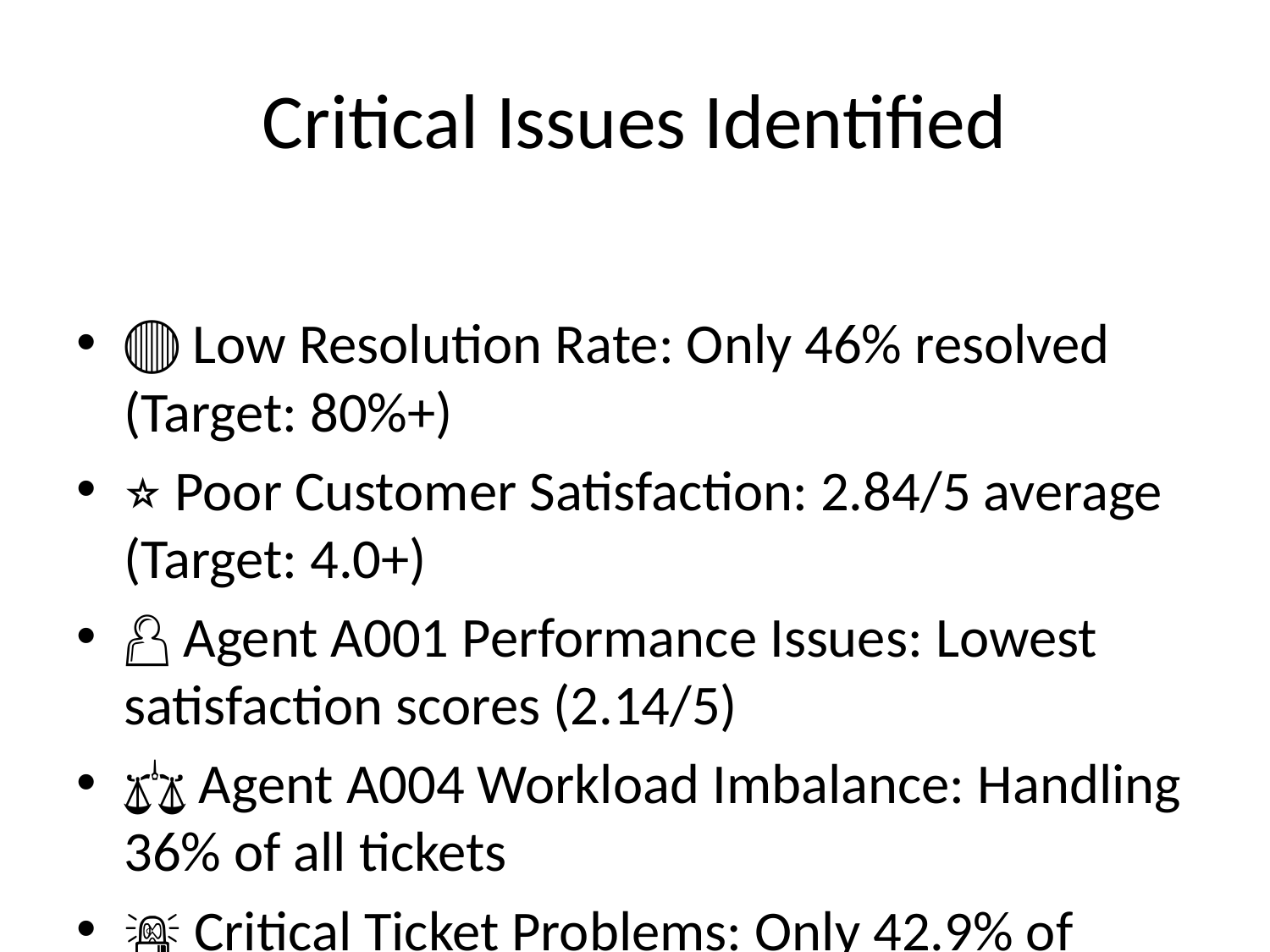

# Critical Issues Identified

🔴 Low Resolution Rate: Only 46% resolved (Target: 80%+)
⭐ Poor Customer Satisfaction: 2.84/5 average (Target: 4.0+)
👤 Agent A001 Performance Issues: Lowest satisfaction scores (2.14/5)
⚖️ Agent A004 Workload Imbalance: Handling 36% of all tickets
🚨 Critical Ticket Problems: Only 42.9% of critical tickets resolved